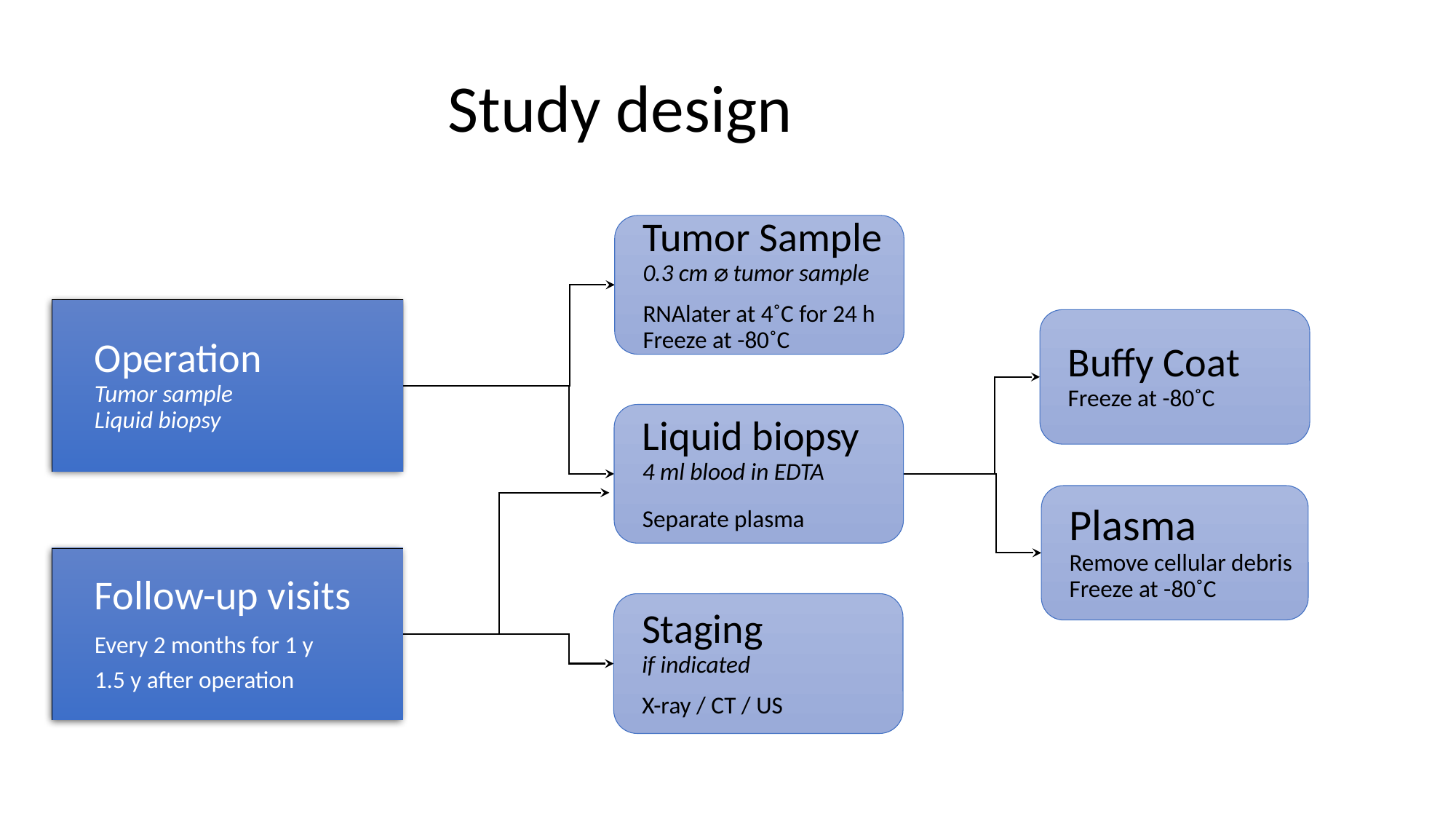

Study design
Operation
Tumor sample
Liquid biopsy
Tumor Sample
0.3 cm ⌀ tumor sample
RNAlater at 4˚C for 24 h
Freeze at -80˚C
Liquid biopsy
4 ml blood in EDTA
Separate plasma
Buffy Coat
Freeze at -80˚C
Plasma
Remove cellular debris
Freeze at -80˚C
Follow-up visits
Every 2 months for 1 y
1.5 y after operation
Staging
if indicated
X-ray / CT / US